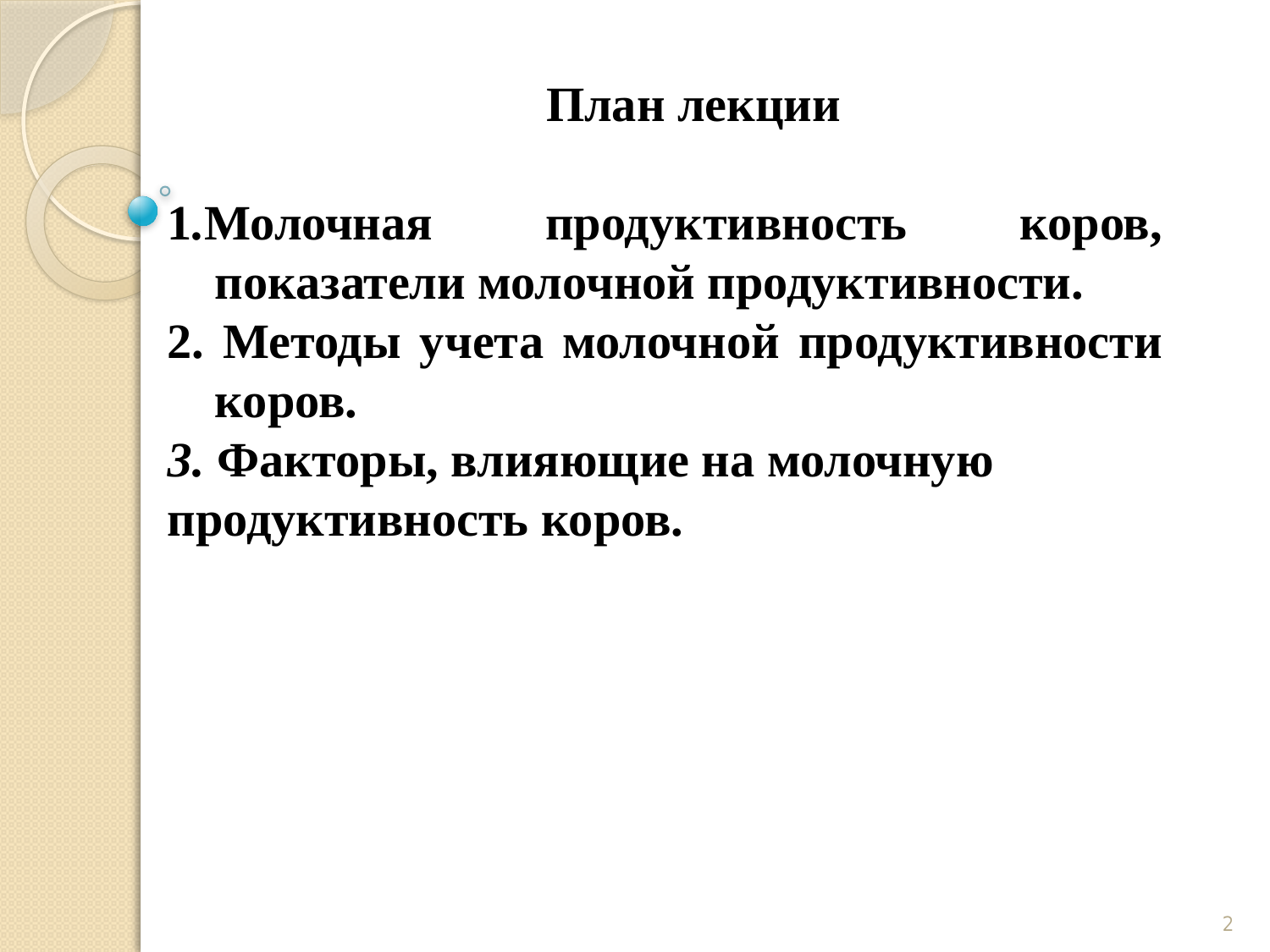

План лекции

1.Молочная продуктивность коров, показатели молочной продуктивности.
2. Методы учета молочной продуктивности коров.
3. Факторы, влияющие на молочную продуктивность коров.
2